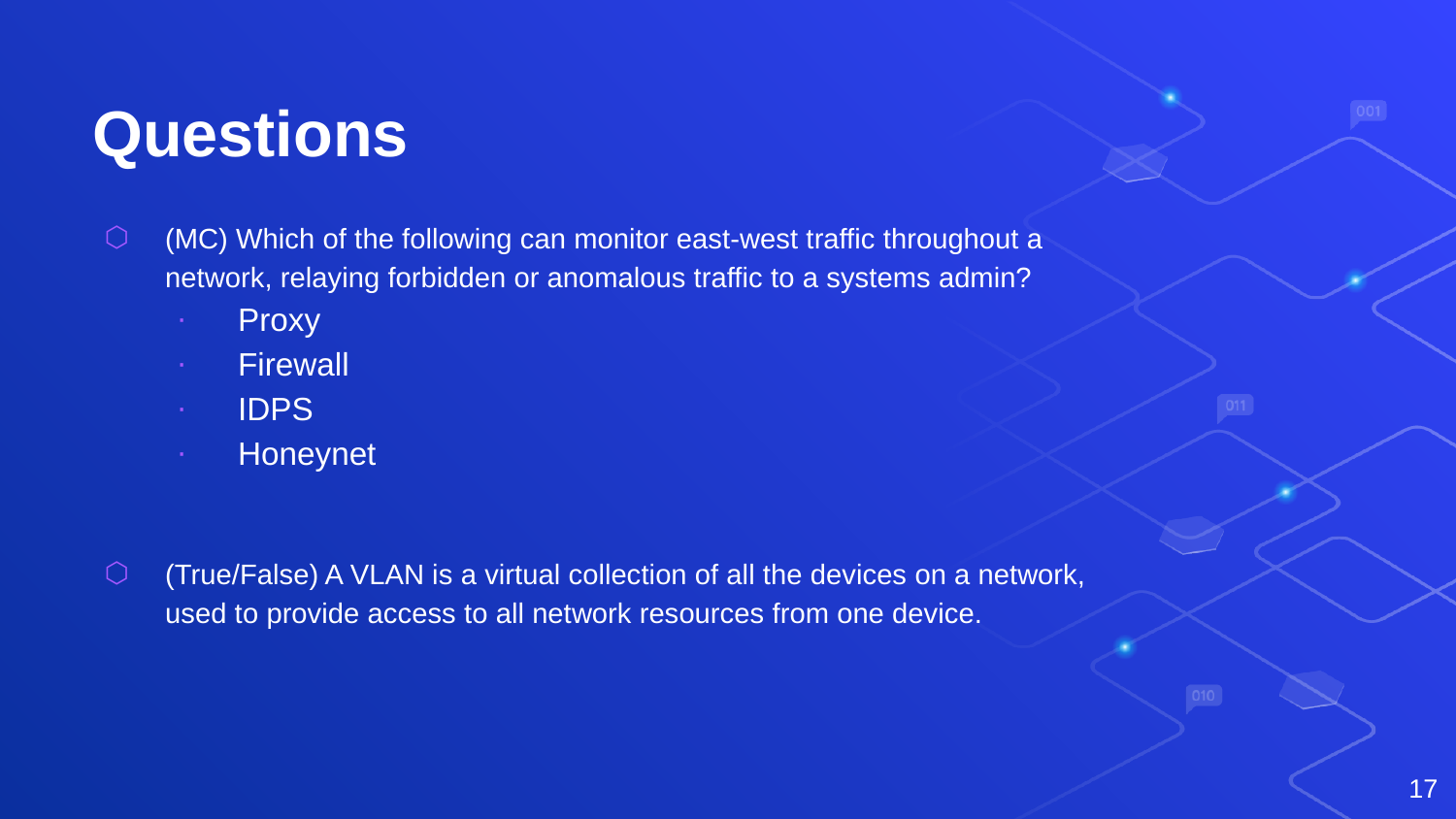

# Questions
(MC) Which of the following can monitor east-west traffic throughout a network, relaying forbidden or anomalous traffic to a systems admin?
Proxy
Firewall
IDPS
Honeynet

(True/False) A VLAN is a virtual collection of all the devices on a network, used to provide access to all network resources from one device.
17